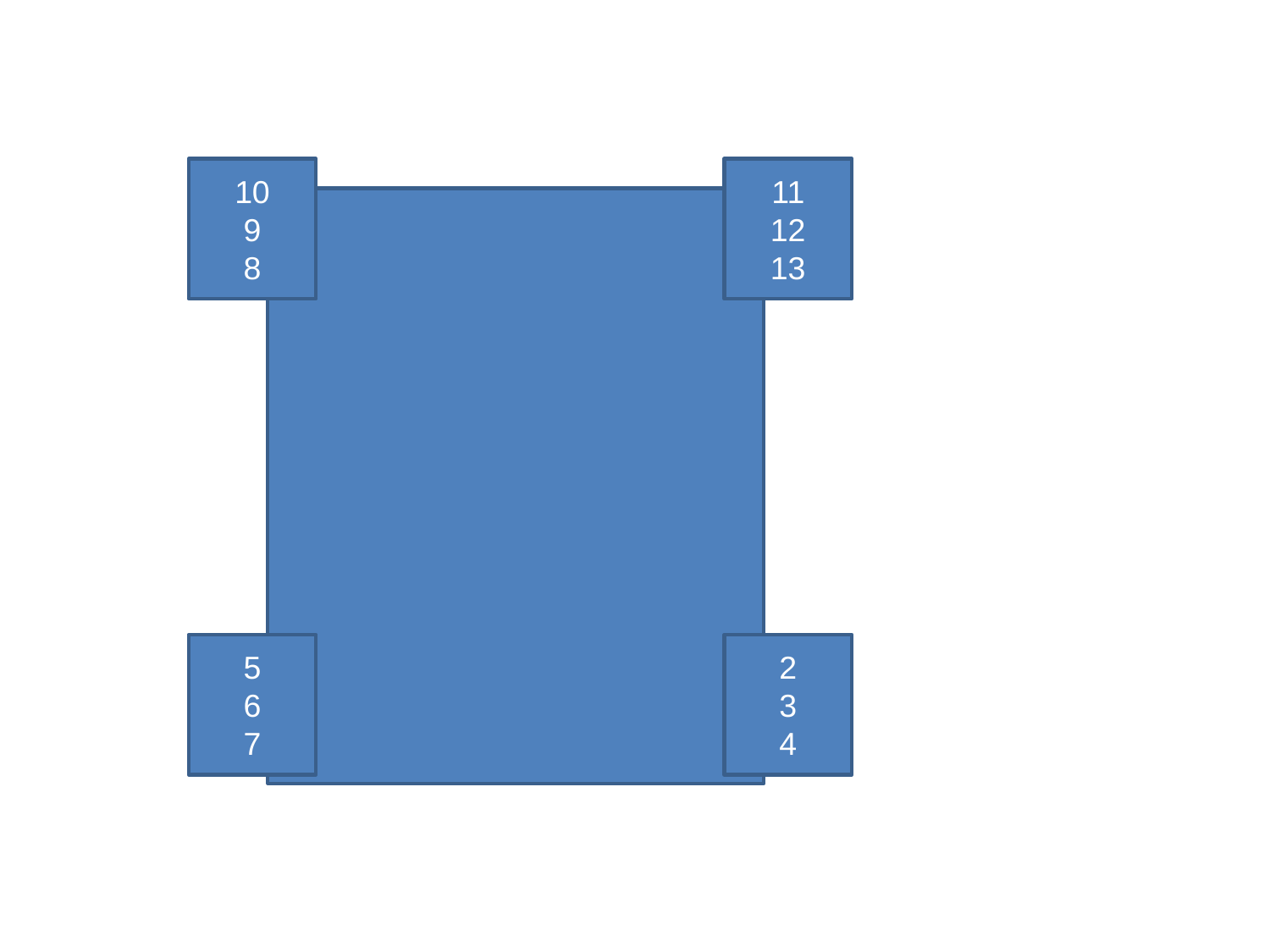

10
9
8
11
12
13

5
6
7
2
3
4